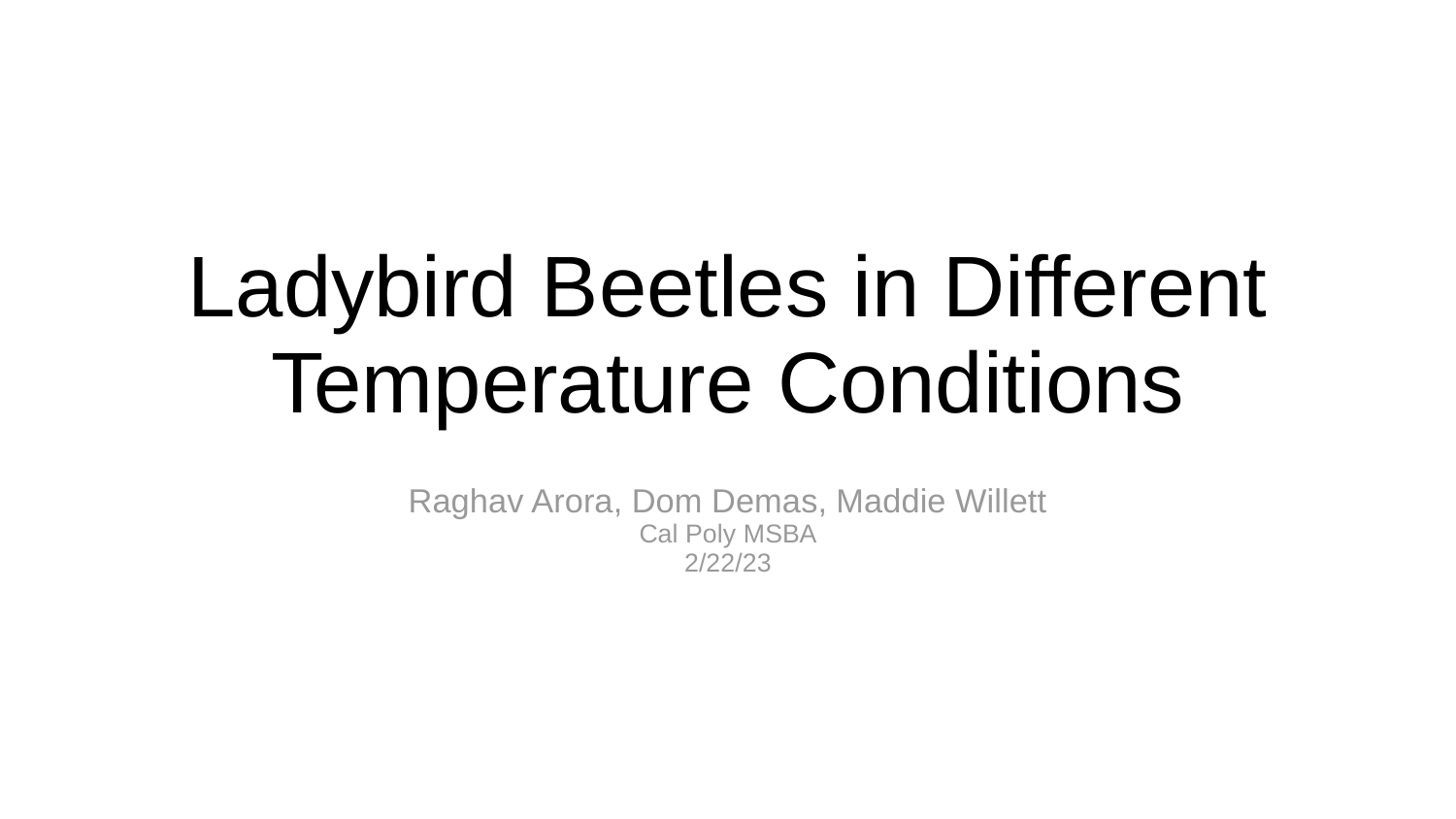

# Ladybird Beetles in Different Temperature Conditions
Raghav Arora, Dom Demas, Maddie Willett
Cal Poly MSBA
2/22/23